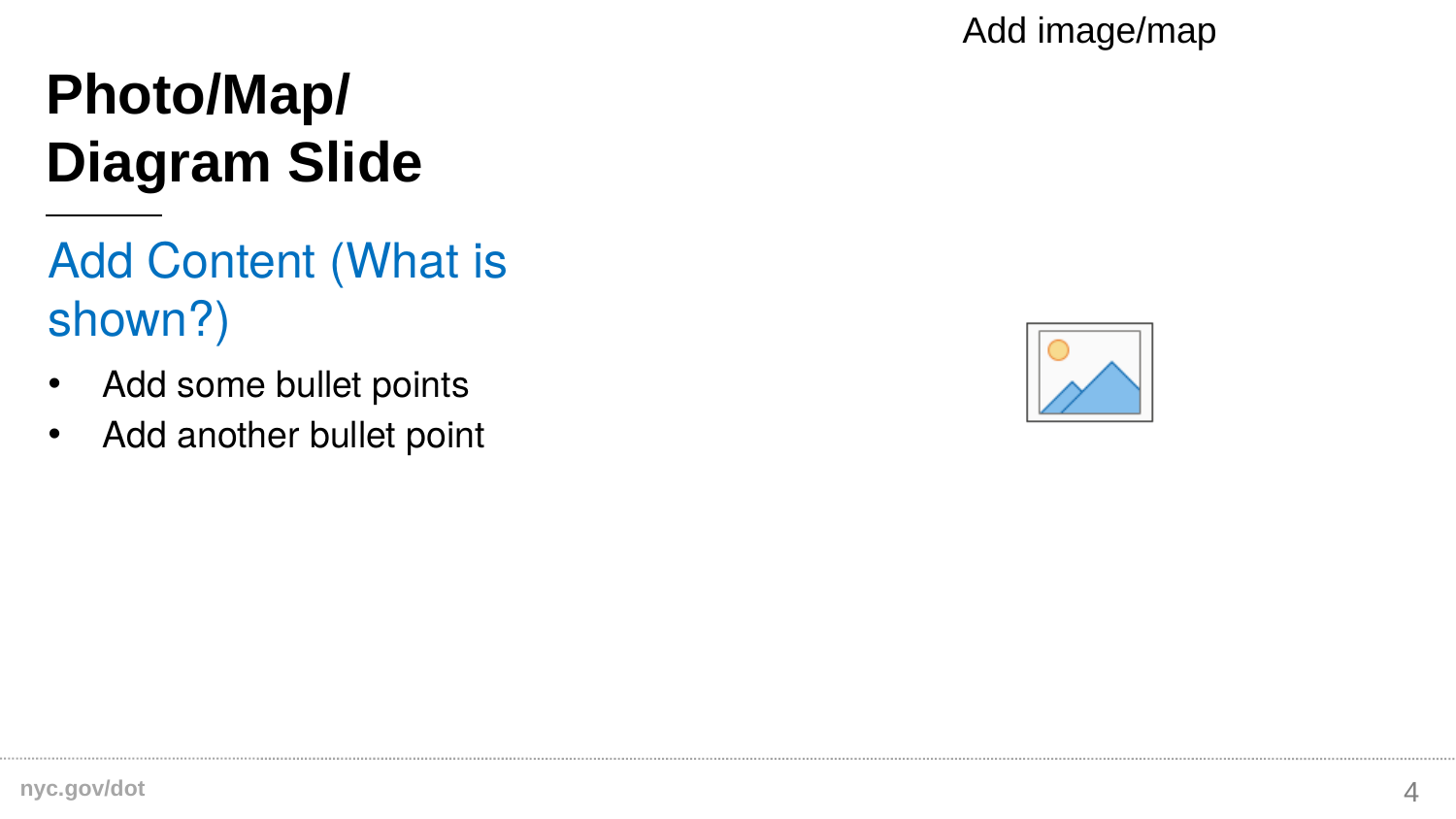

# Photo/Map/ Diagram Slide
Add Content (What is shown?)
Add some bullet points
Add another bullet point
4